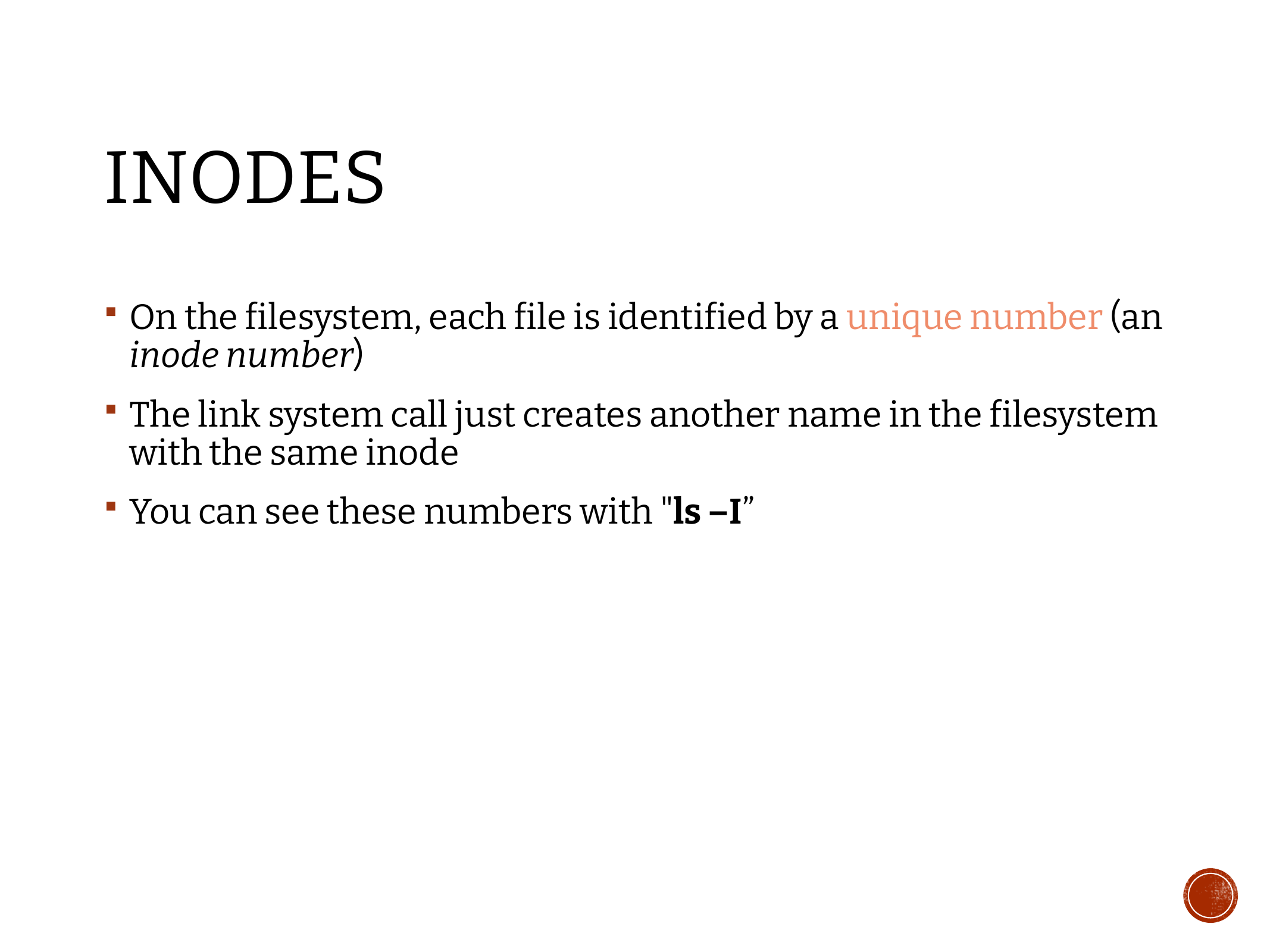

# inodes
On the filesystem, each file is identified by a unique number (an inode number)
The link system call just creates another name in the filesystem with the same inode
You can see these numbers with "ls –I”